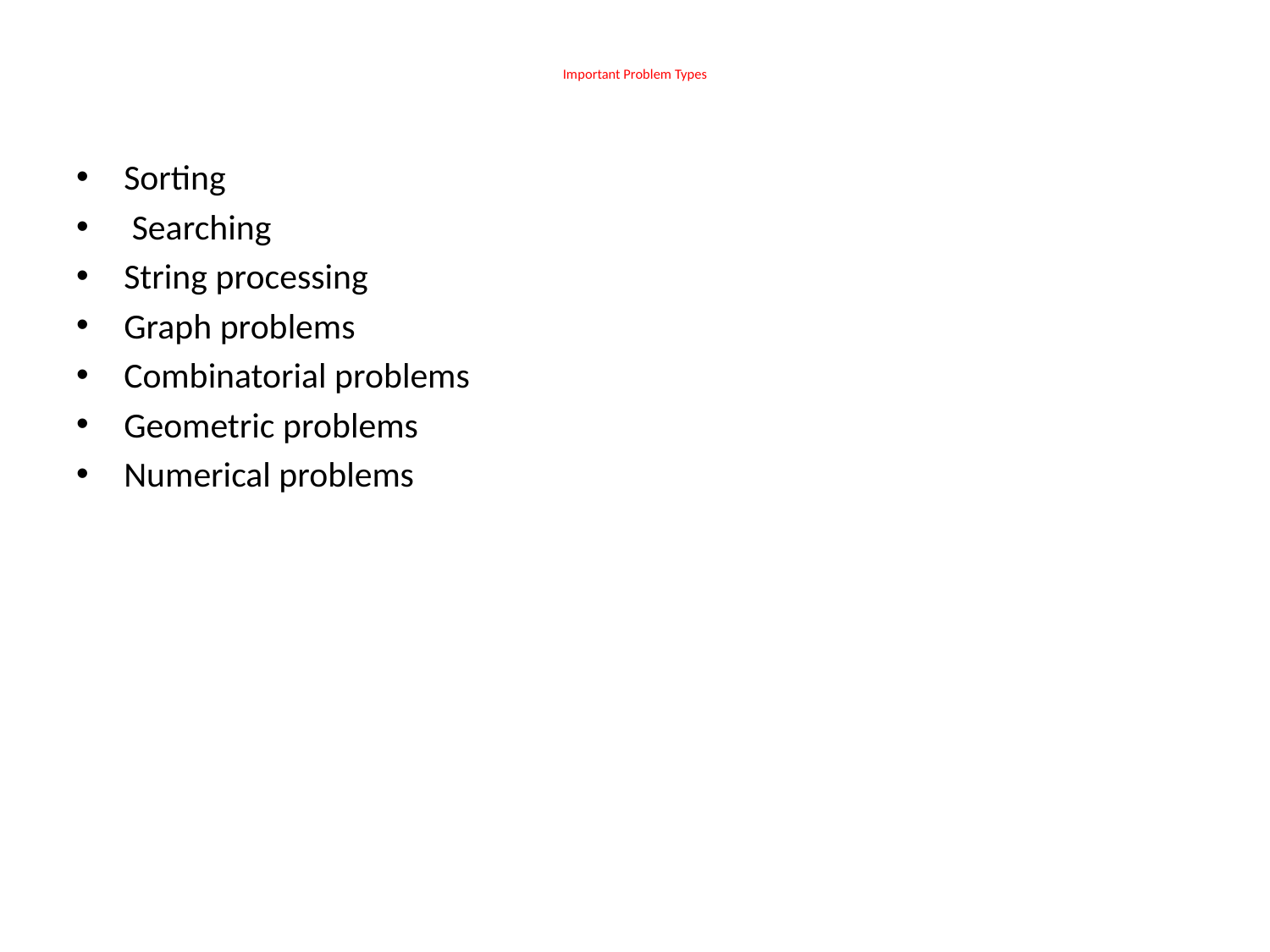

# Important Problem Types
Sorting
 Searching
String processing
Graph problems
Combinatorial problems
Geometric problems
Numerical problems